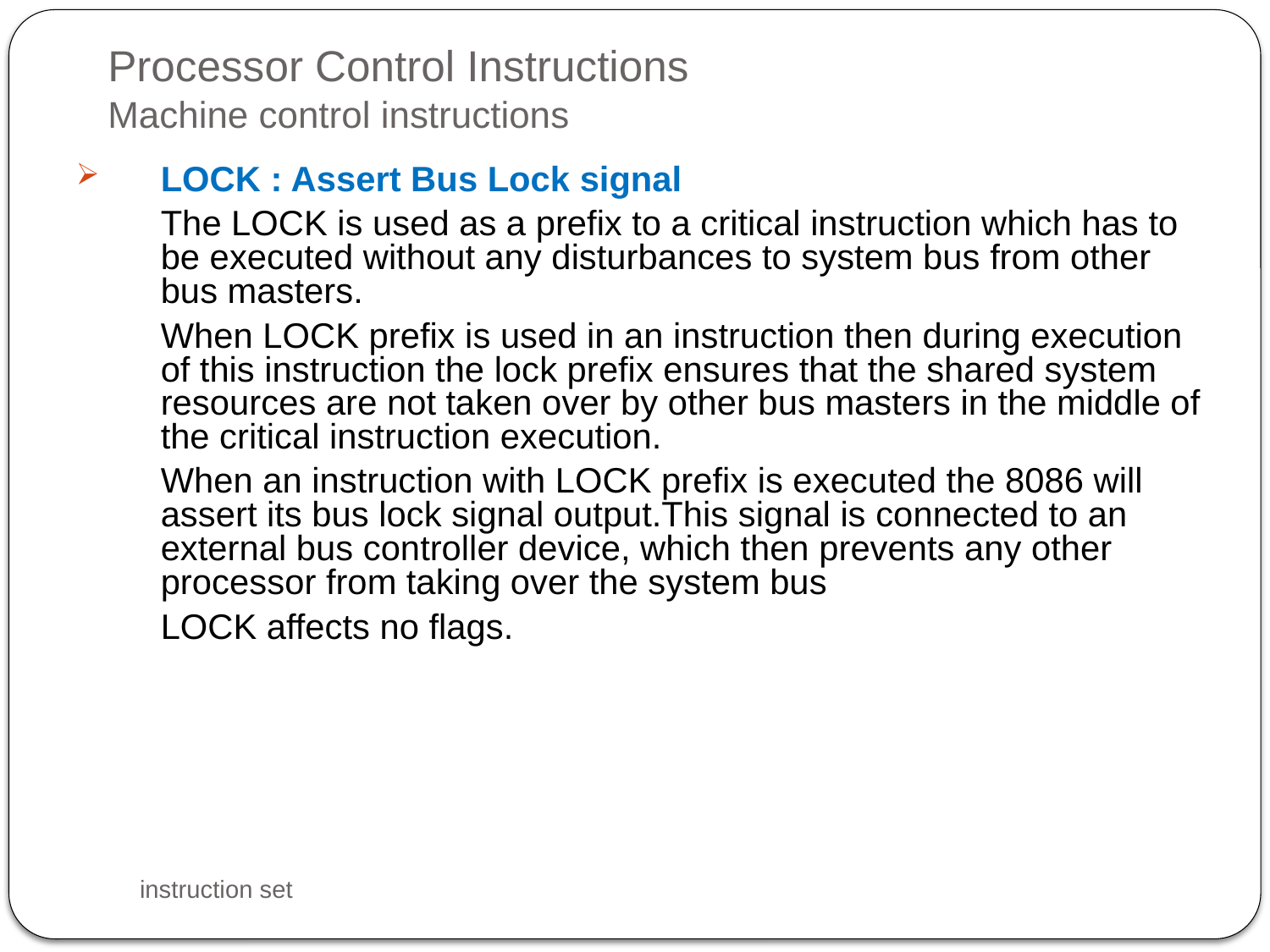

# Processor Control Instructions Machine control instructions
LOCK : Assert Bus Lock signal
	The LOCK is used as a prefix to a critical instruction which has to be executed without any disturbances to system bus from other bus masters.
	When LOCK prefix is used in an instruction then during execution of this instruction the lock prefix ensures that the shared system resources are not taken over by other bus masters in the middle of the critical instruction execution.
	When an instruction with LOCK prefix is executed the 8086 will assert its bus lock signal output.This signal is connected to an external bus controller device, which then prevents any other processor from taking over the system bus
	LOCK affects no flags.
instruction set
82